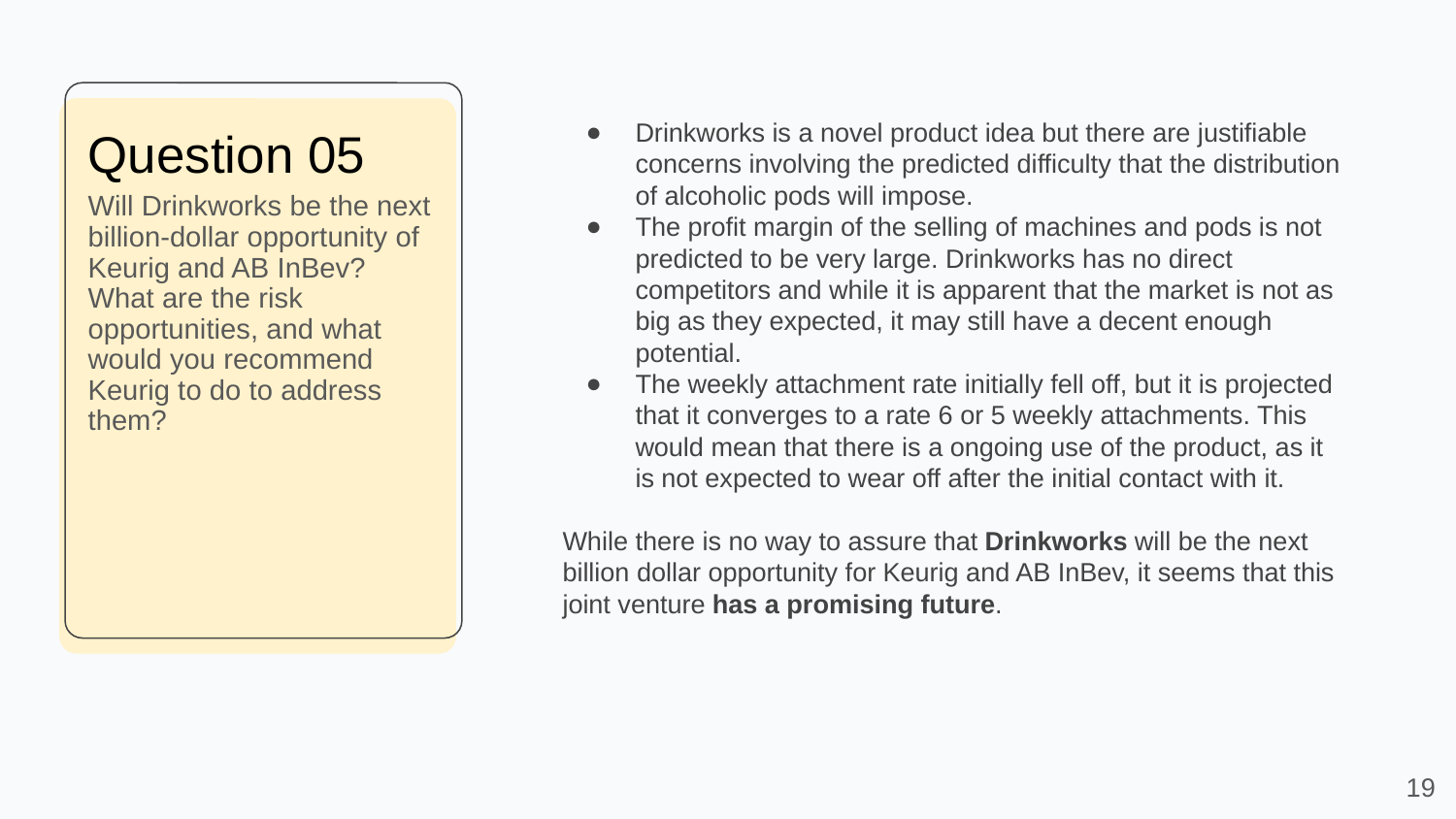

Drinkworks is a novel product idea but there are justifiable concerns involving the predicted difficulty that the distribution of alcoholic pods will impose.
The profit margin of the selling of machines and pods is not predicted to be very large. Drinkworks has no direct competitors and while it is apparent that the market is not as big as they expected, it may still have a decent enough potential.
The weekly attachment rate initially fell off, but it is projected that it converges to a rate 6 or 5 weekly attachments. This would mean that there is a ongoing use of the product, as it is not expected to wear off after the initial contact with it.

While there is no way to assure that Drinkworks will be the next billion dollar opportunity for Keurig and AB InBev, it seems that this joint venture has a promising future.
# Question 05
Will Drinkworks be the next billion-dollar opportunity of Keurig and AB InBev? What are the risk opportunities, and what would you recommend Keurig to do to address them?

19